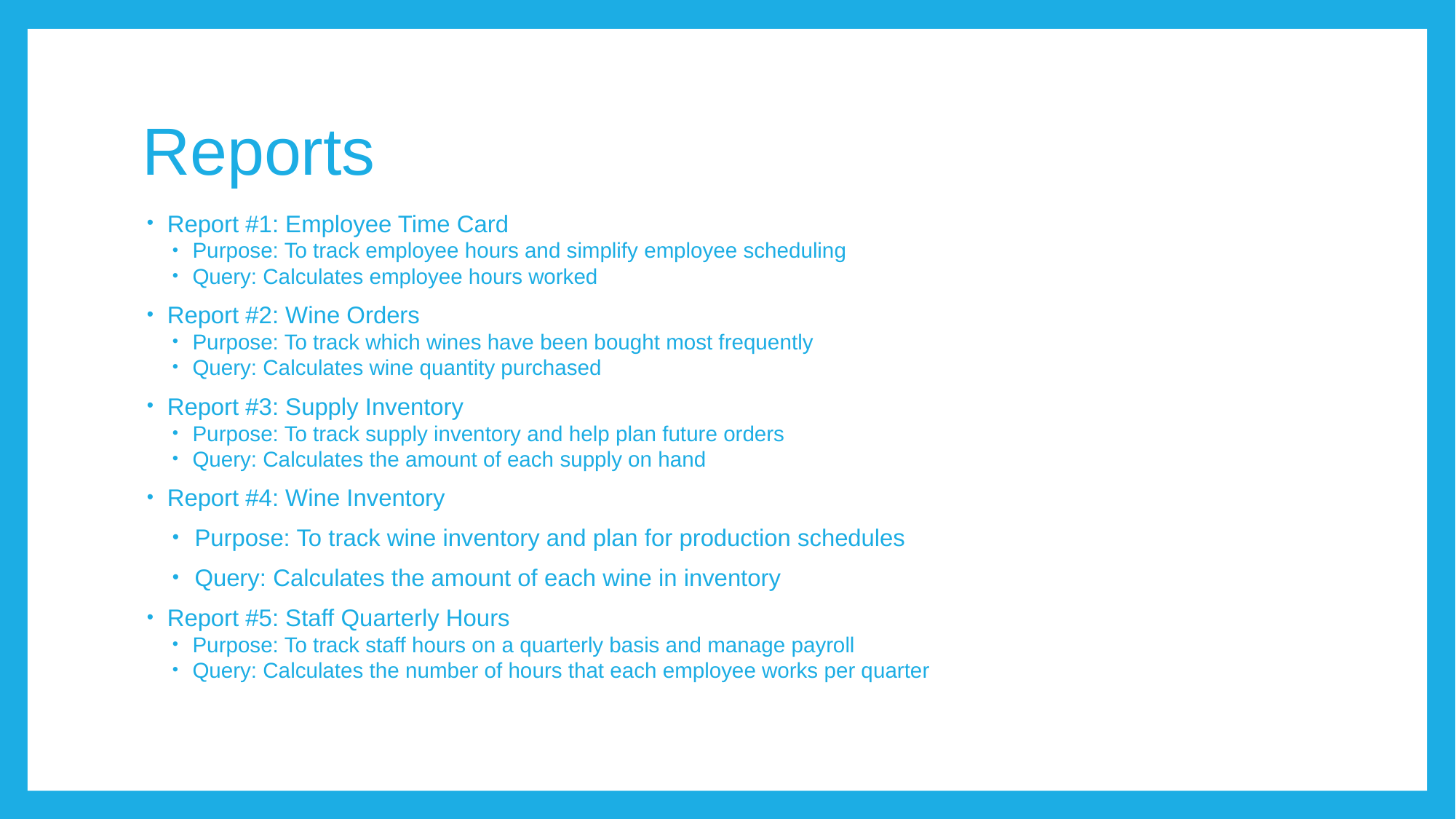

# Reports
Report #1: Employee Time Card
Purpose: To track employee hours and simplify employee scheduling
Query: Calculates employee hours worked
Report #2: Wine Orders
Purpose: To track which wines have been bought most frequently
Query: Calculates wine quantity purchased
Report #3: Supply Inventory
Purpose: To track supply inventory and help plan future orders
Query: Calculates the amount of each supply on hand
Report #4: Wine Inventory
Purpose: To track wine inventory and plan for production schedules
Query: Calculates the amount of each wine in inventory
Report #5: Staff Quarterly Hours
Purpose: To track staff hours on a quarterly basis and manage payroll
Query: Calculates the number of hours that each employee works per quarter